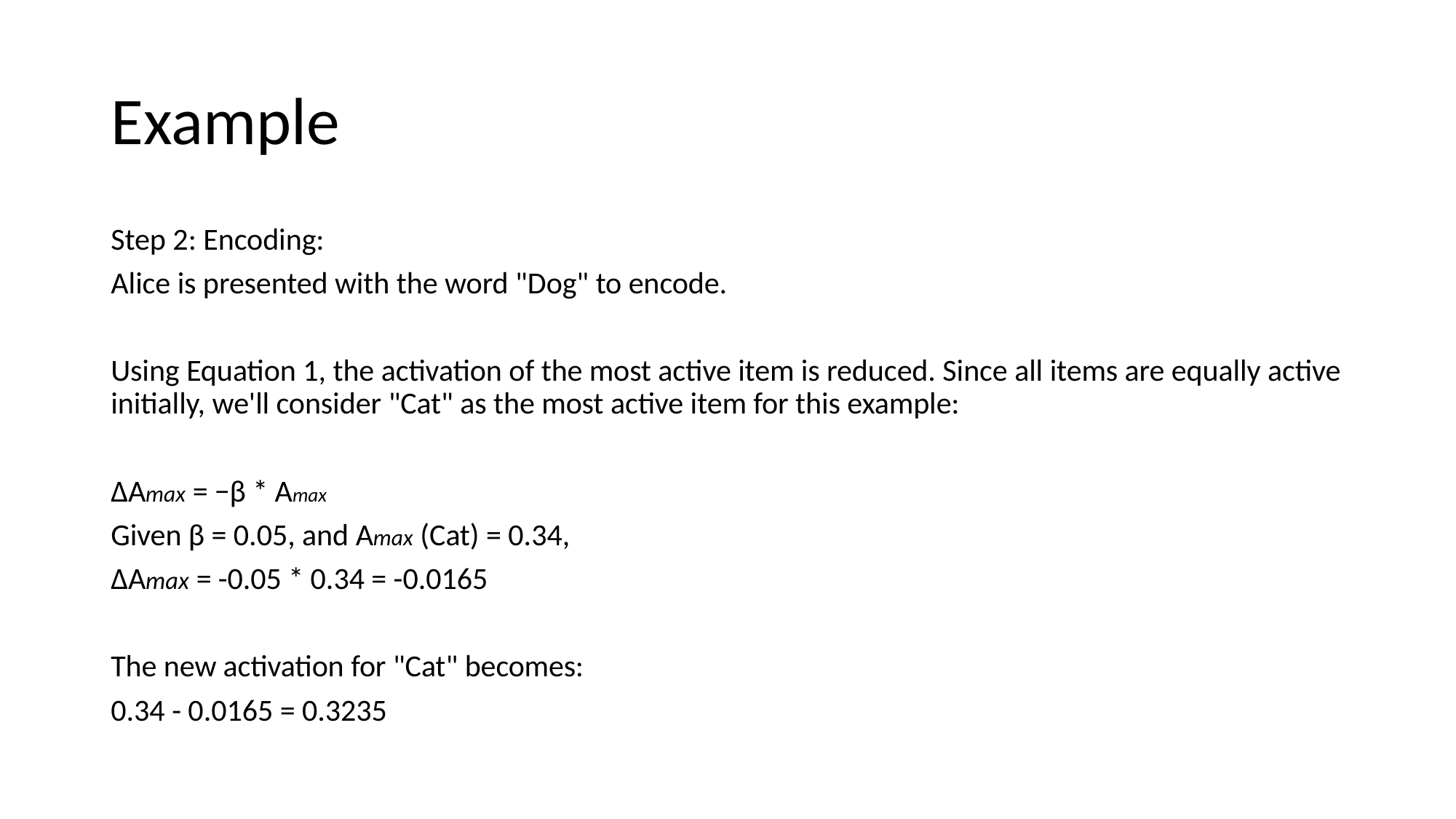

# Example
Step 2: Encoding:
Alice is presented with the word "Dog" to encode.

Using Equation 1, the activation of the most active item is reduced. Since all items are equally active initially, we'll consider "Cat" as the most active item for this example:

∆Amax = −β * Amax
Given β = 0.05, and Amax (Cat) = 0.34,
∆Amax = -0.05 * 0.34 = -0.0165

The new activation for "Cat" becomes:
0.34 - 0.0165 = 0.3235